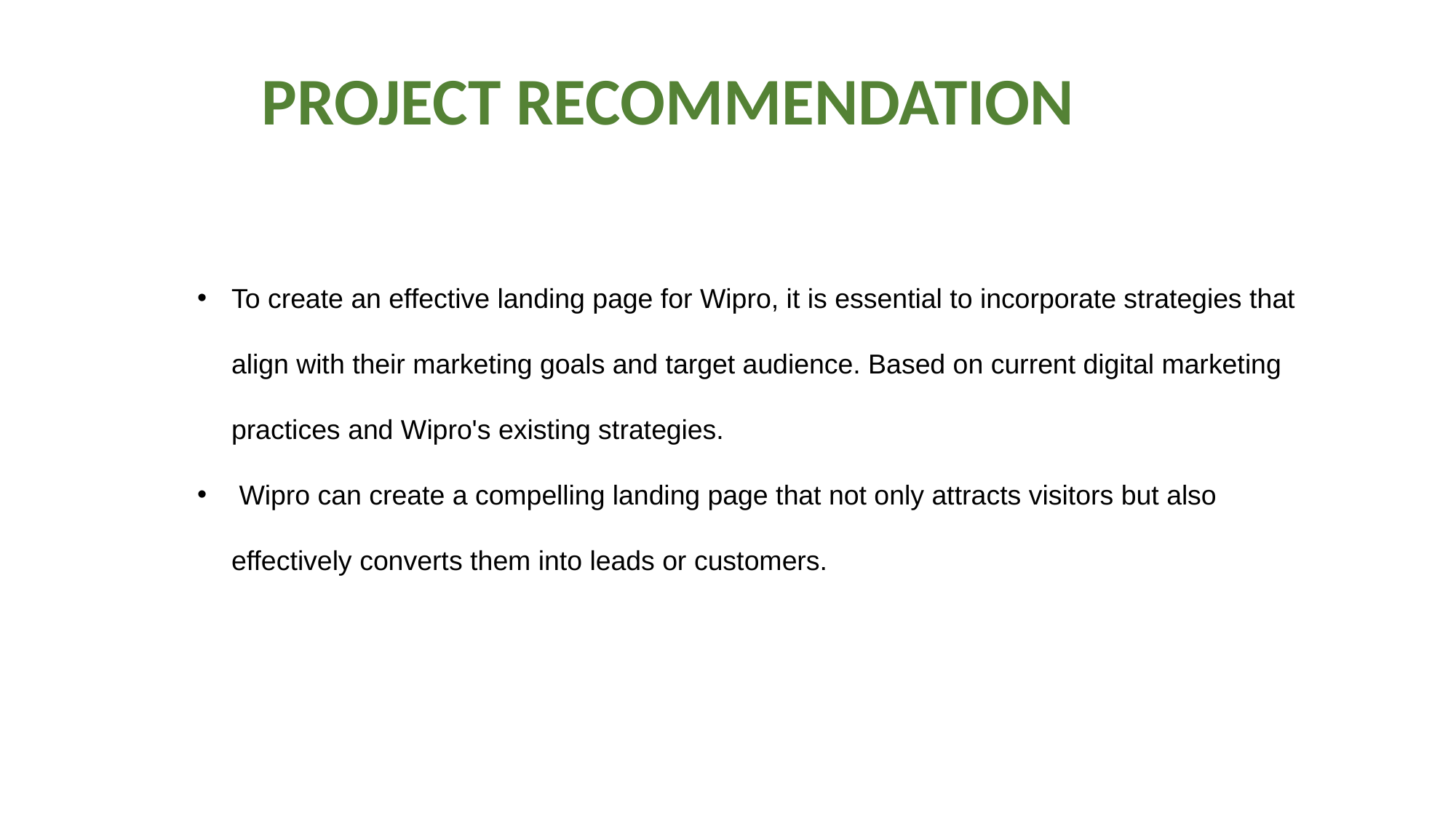

PROJECT RECOMMENDATION
To create an effective landing page for Wipro, it is essential to incorporate strategies that align with their marketing goals and target audience. Based on current digital marketing practices and Wipro's existing strategies.
 Wipro can create a compelling landing page that not only attracts visitors but also effectively converts them into leads or customers.